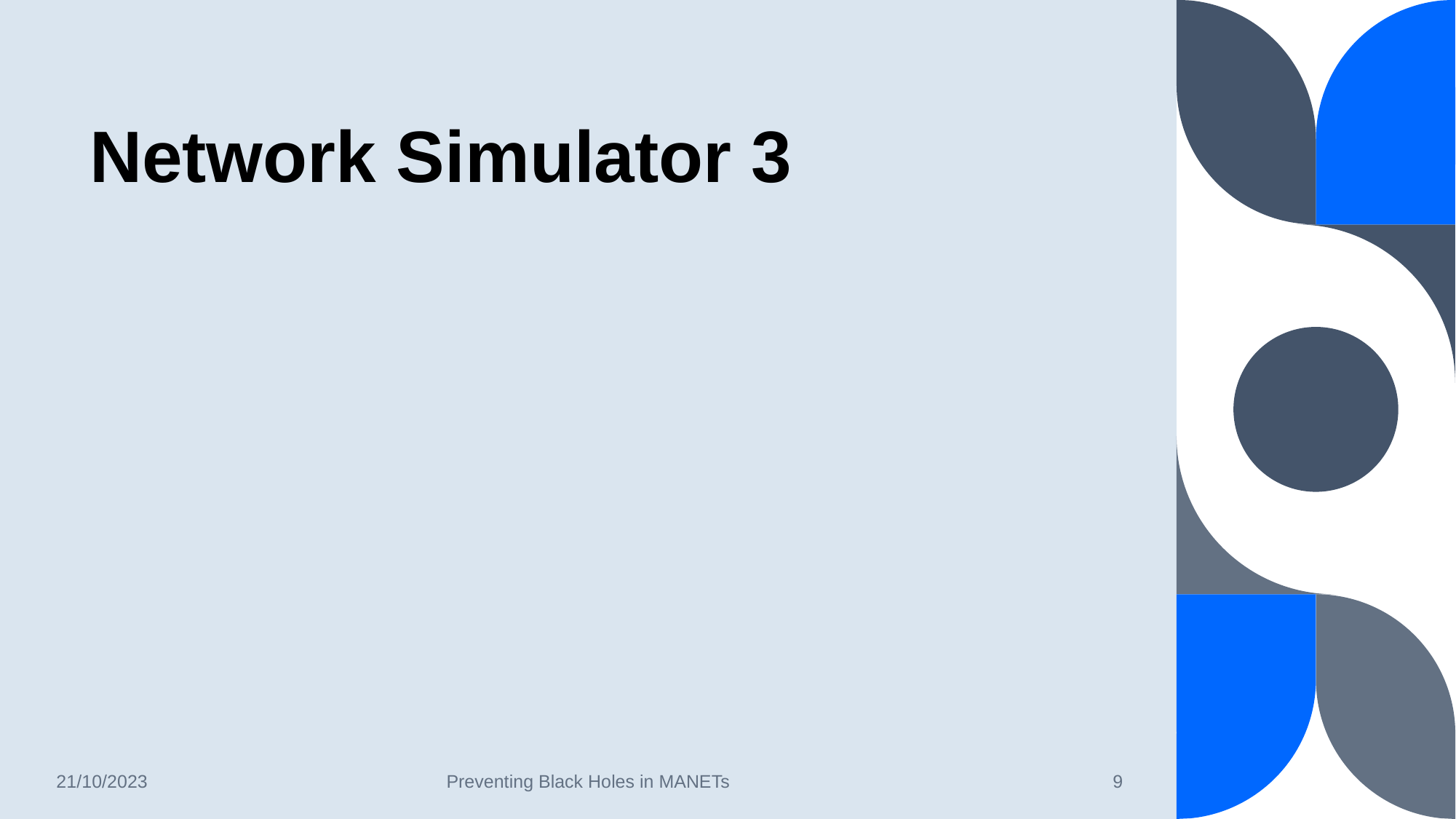

# Network Simulator 3

21/10/2023
Preventing Black Holes in MANETs
9